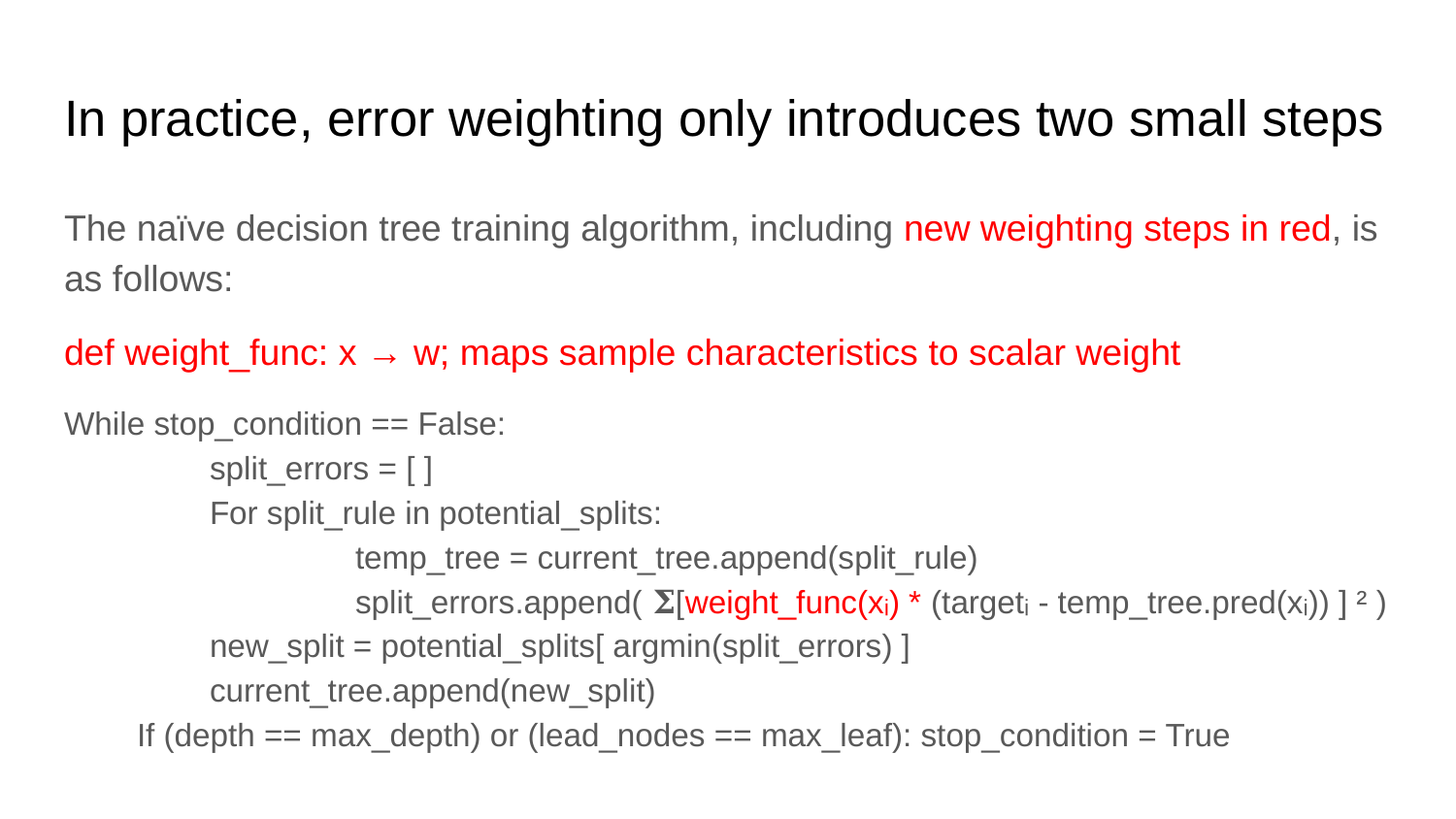

# In practice, error weighting only introduces two small steps
The naïve decision tree training algorithm, including new weighting steps in red, is as follows:
def weight_func: x → w; maps sample characteristics to scalar weight
While stop_condition == False:
	split_errors = [ ]
	For split_rule in potential_splits:
		temp_tree = current_tree.append(split_rule)
		split_errors.append( 𝚺[weight_func(xᵢ) * (targetᵢ - temp_tree.pred(xᵢ)) ] ² )
	new_split = potential_splits[ argmin(split_errors) ]
	current_tree.append(new_split)
If (depth == max_depth) or (lead_nodes == max_leaf): stop_condition = True